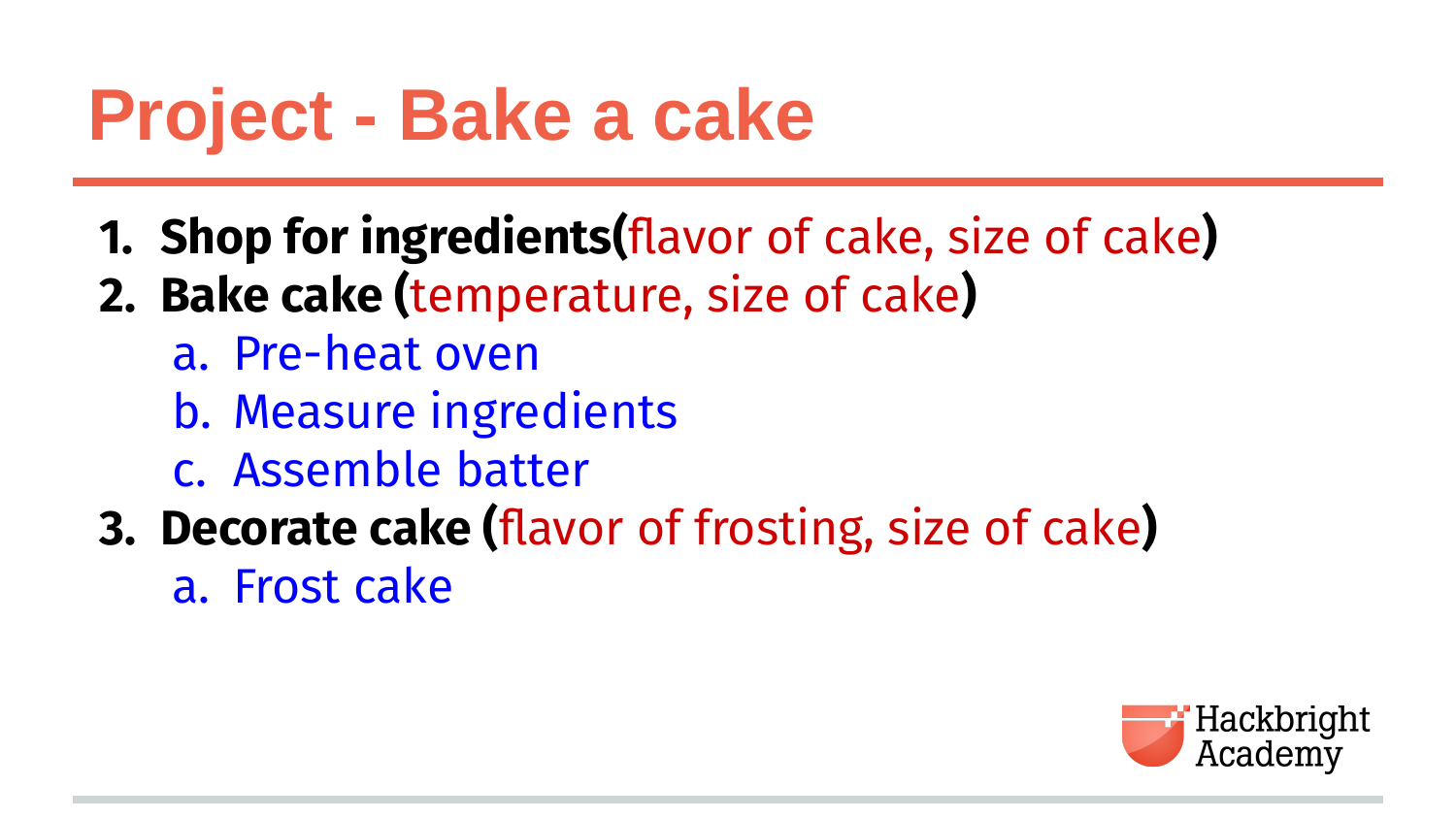

# Project - Bake a cake
Shop for ingredients(flavor of cake, size of cake)
Bake cake (temperature, size of cake)
Pre-heat oven
Measure ingredients
Assemble batter
Decorate cake (flavor of frosting, size of cake)
Frost cake